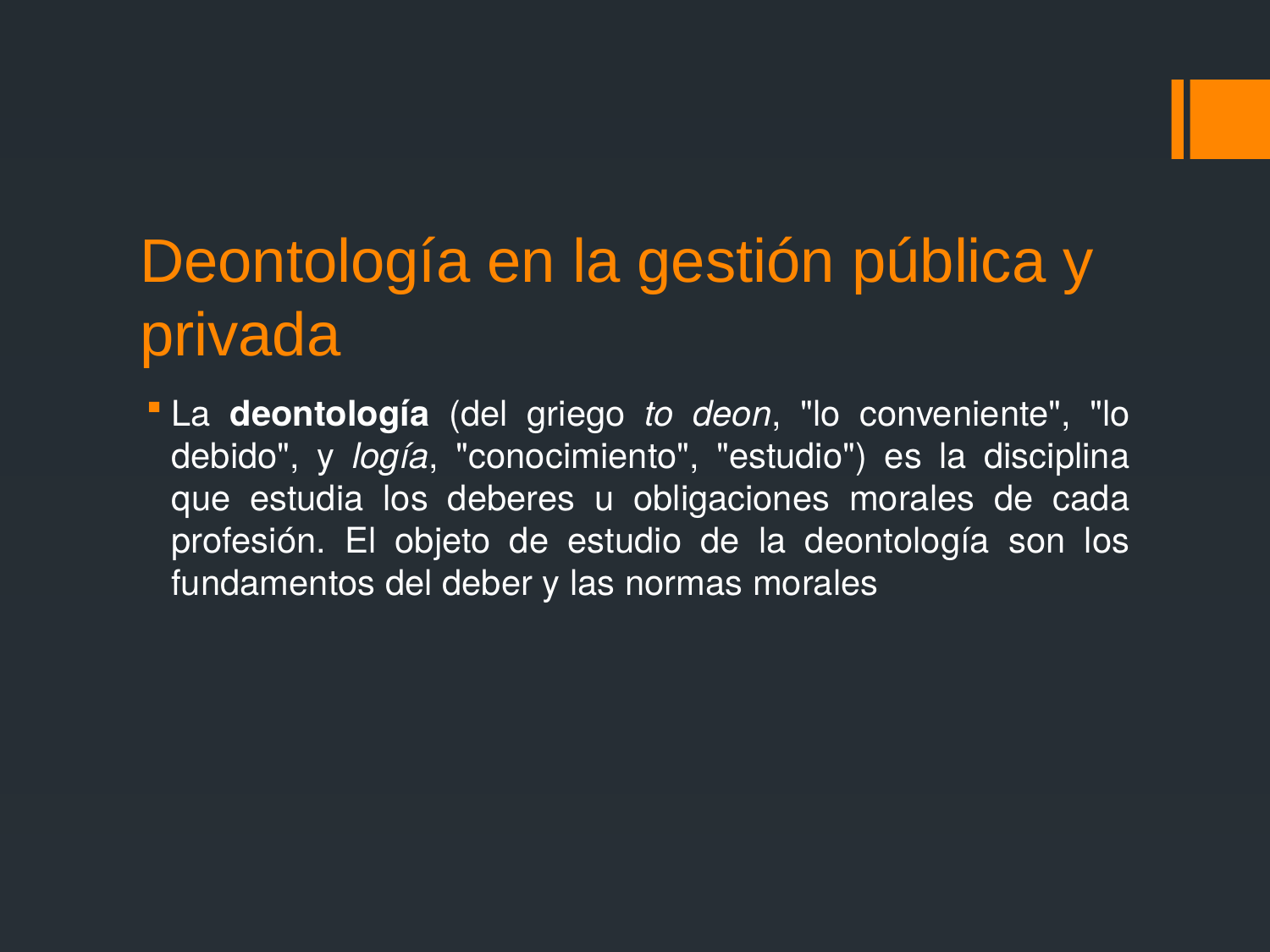

# Deontología en la gestión pública y privada
La deontología (del griego to deon, "lo conveniente", "lo debido", y logía, "conocimiento", "estudio") es la disciplina que estudia los deberes u obligaciones morales de cada profesión. El objeto de estudio de la deontología son los fundamentos del deber y las normas morales